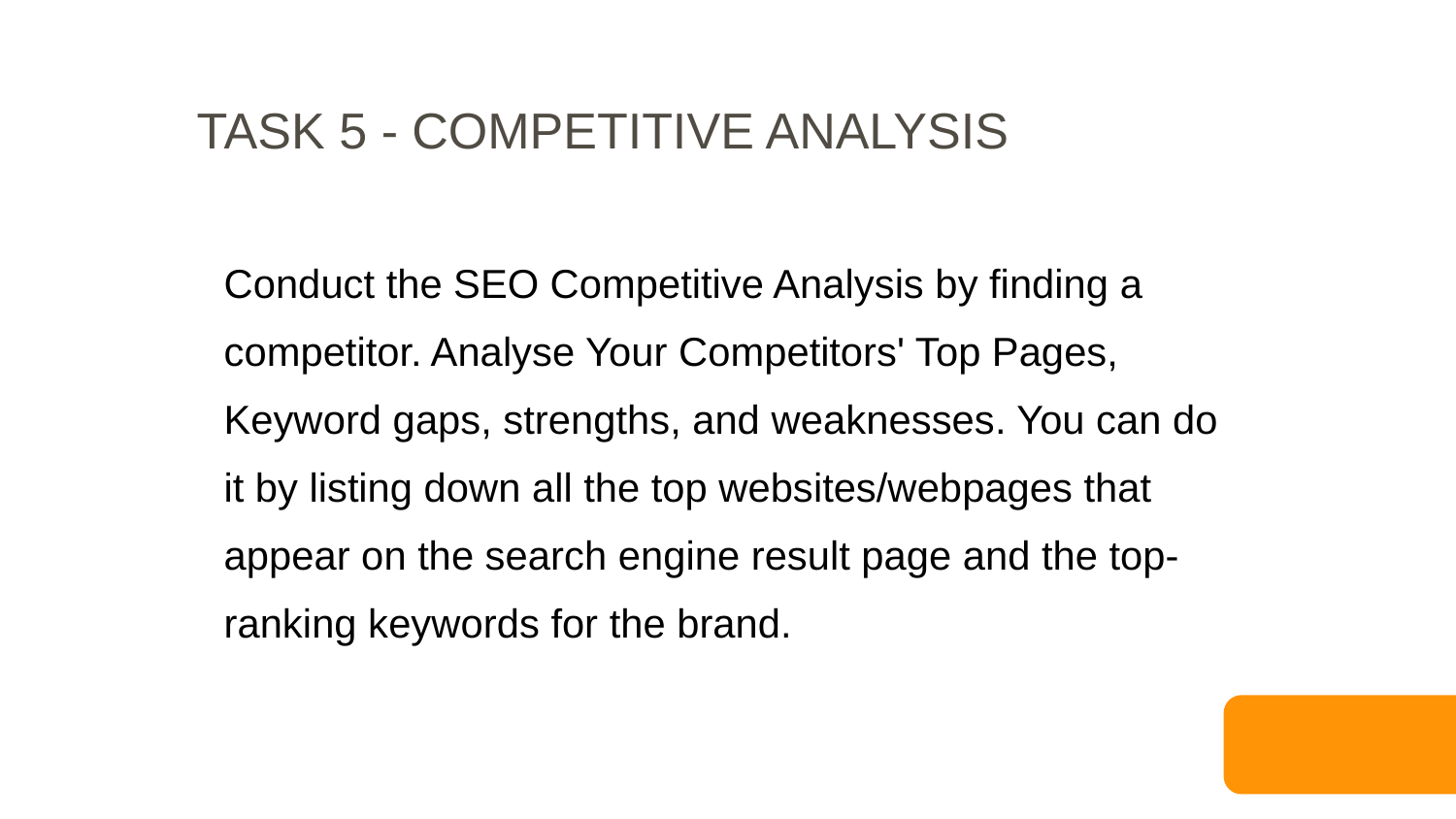

TASK 5 - COMPETITIVE ANALYSIS
Conduct the SEO Competitive Analysis by finding a competitor. Analyse Your Competitors' Top Pages, Keyword gaps, strengths, and weaknesses. You can do it by listing down all the top websites/webpages that appear on the search engine result page and the top-ranking keywords for the brand.